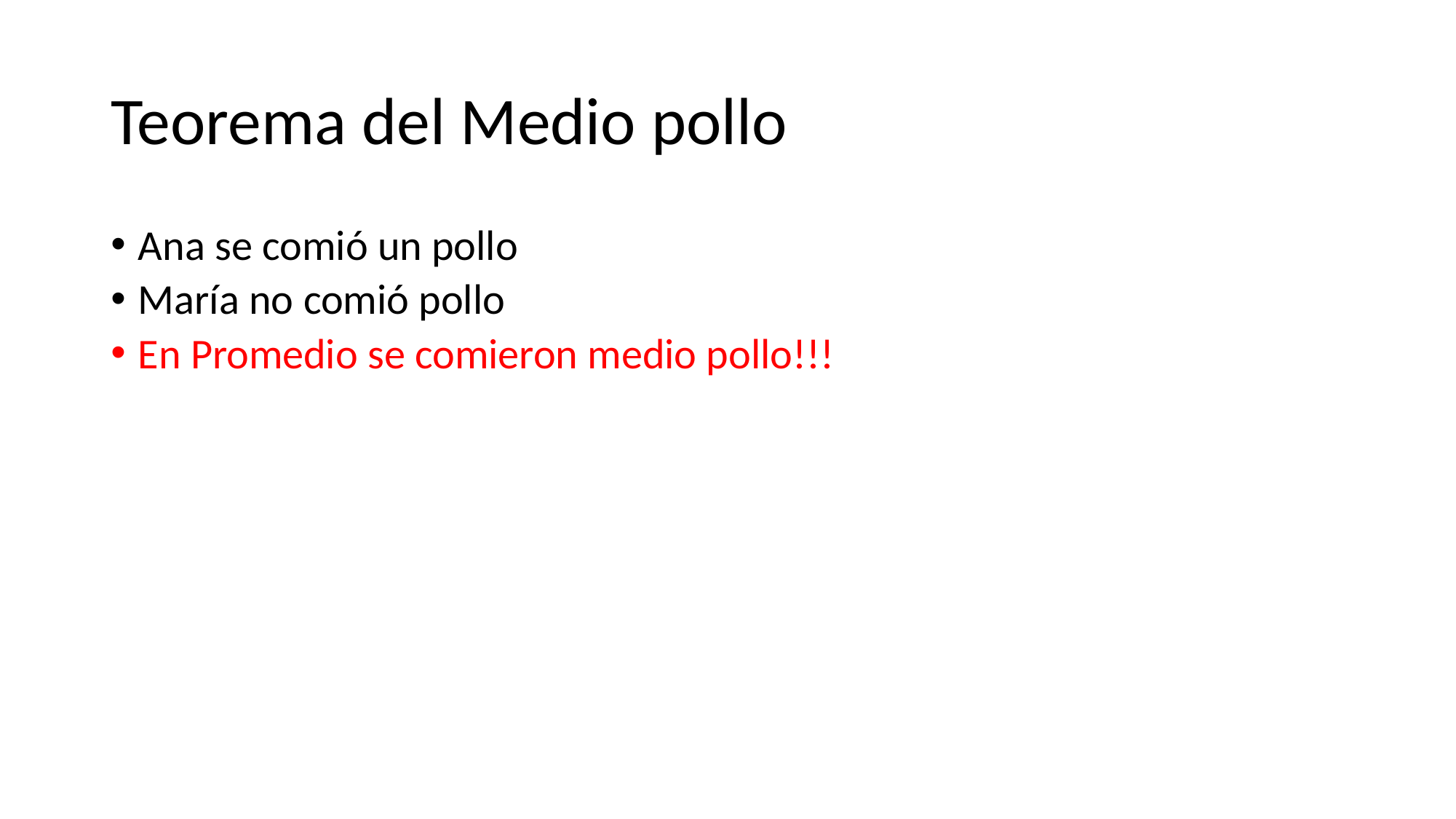

# Teorema del Medio pollo
Ana se comió un pollo
María no comió pollo
En Promedio se comieron medio pollo!!!